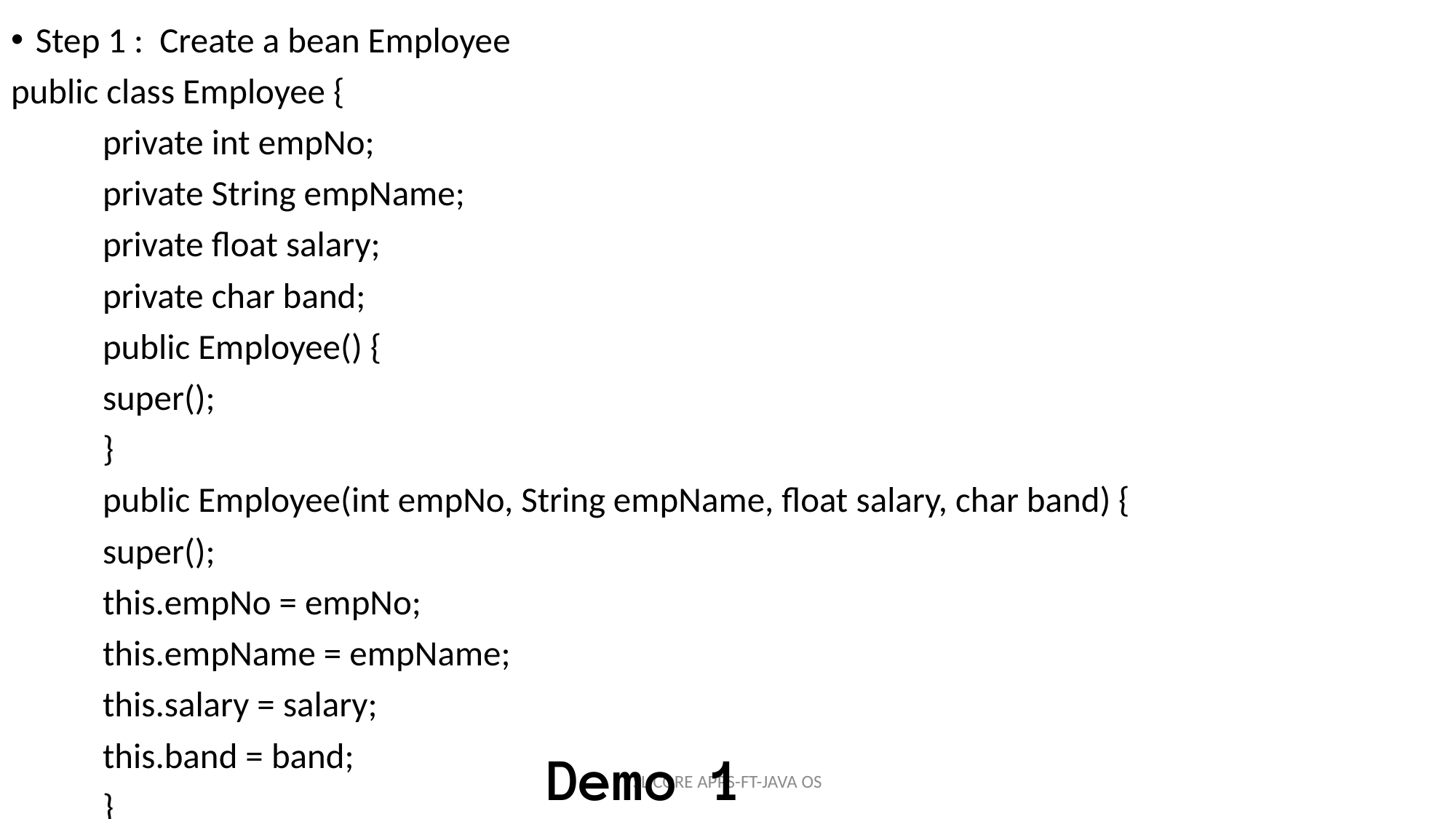

Step 1 :  Create a bean Employee
public class Employee {
	private int empNo;
	private String empName;
	private float salary;
	private char band;
	public Employee() {
		super();
	}
	public Employee(int empNo, String empName, float salary, char band) {
		super();
		this.empNo = empNo;
		this.empName = empName;
		this.salary = salary;
		this.band = band;
	}
# Demo 1
SL CORE APPS-FT-JAVA OS